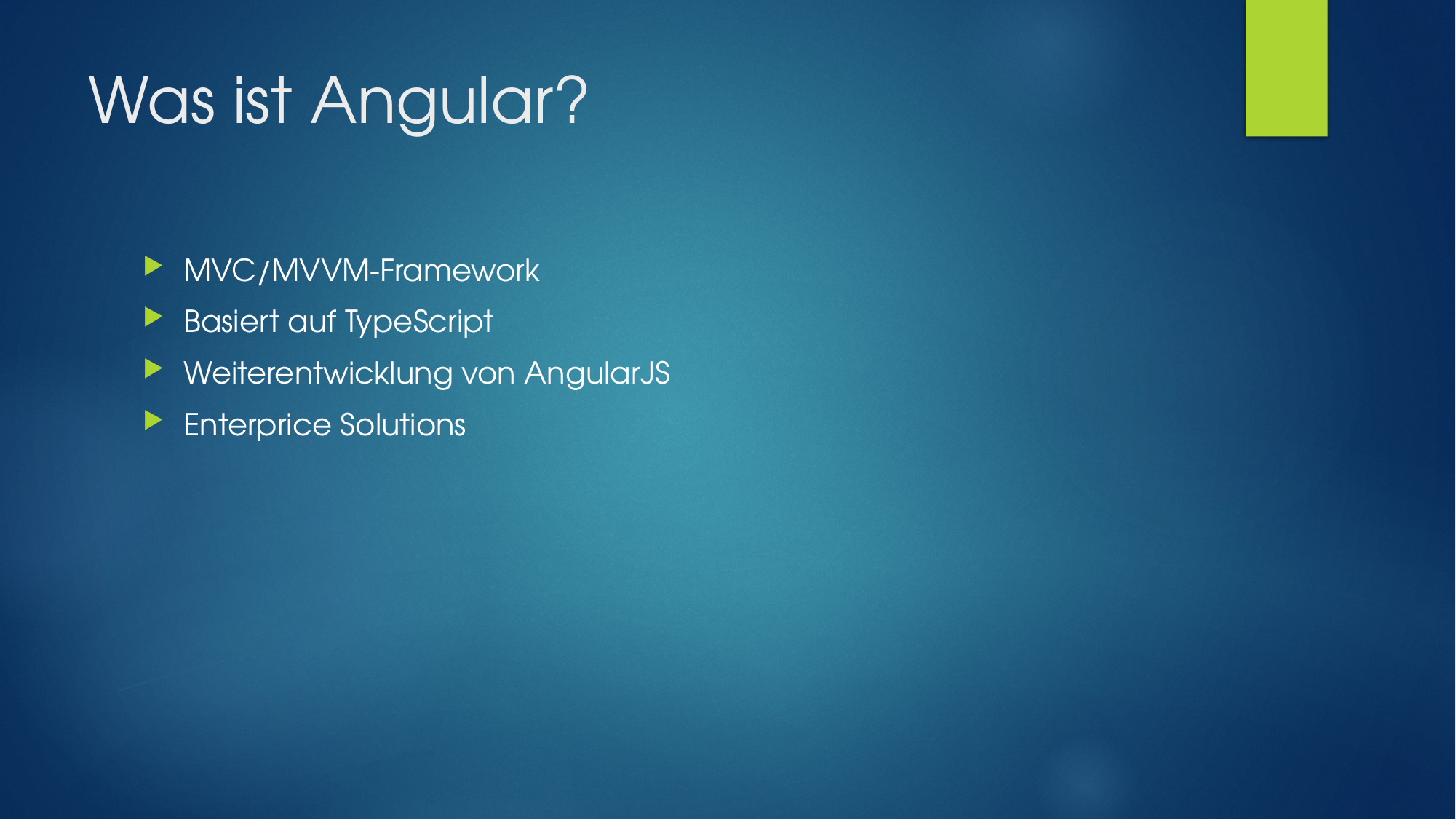

# Was ist Angular?
MVC/MVVM-Framework
Basiert auf TypeScript
Weiterentwicklung von AngularJS
Enterprice Solutions